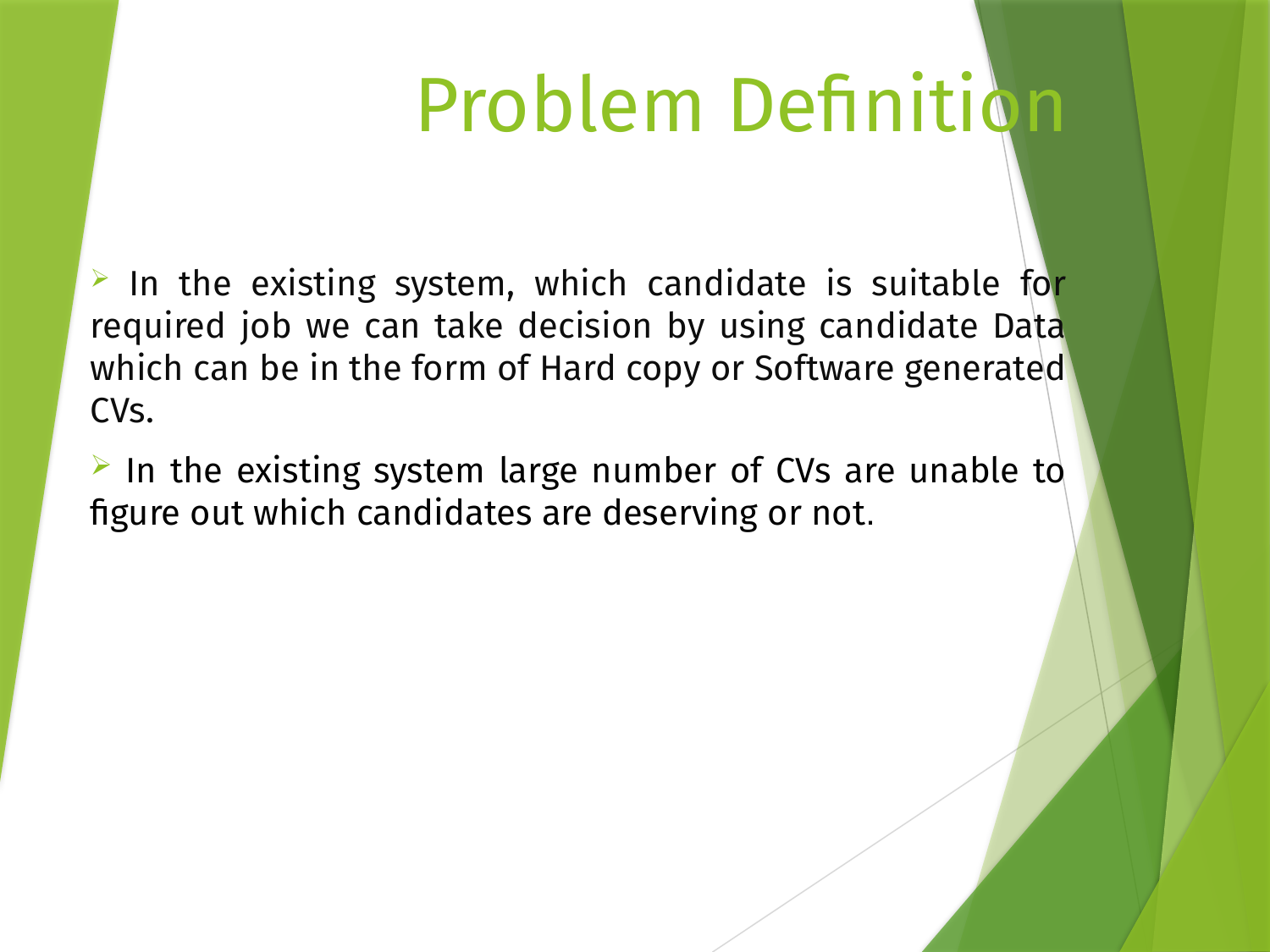

# Problem Definition
 In the existing system, which candidate is suitable for required job we can take decision by using candidate Data which can be in the form of Hard copy or Software generated CVs.
 In the existing system large number of CVs are unable to figure out which candidates are deserving or not.